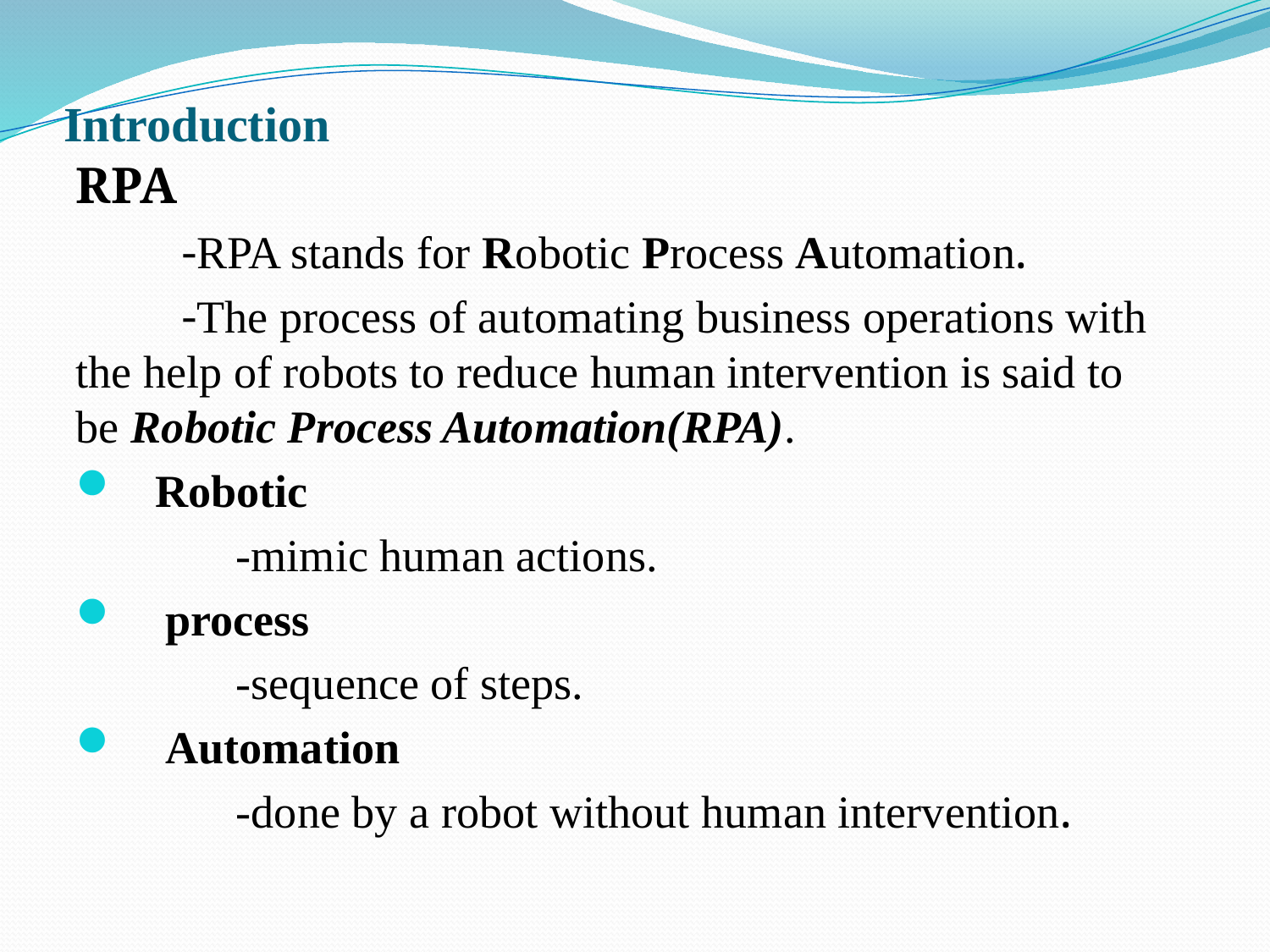

# Introduction
RPA
         -RPA stands for Robotic Process Automation.
         -The process of automating business operations with the help of robots to reduce human intervention is said to be Robotic Process Automation(RPA).
   Robotic
              -mimic human actions.
    process
              -sequence of steps.
    Automation
              -done by a robot without human intervention.